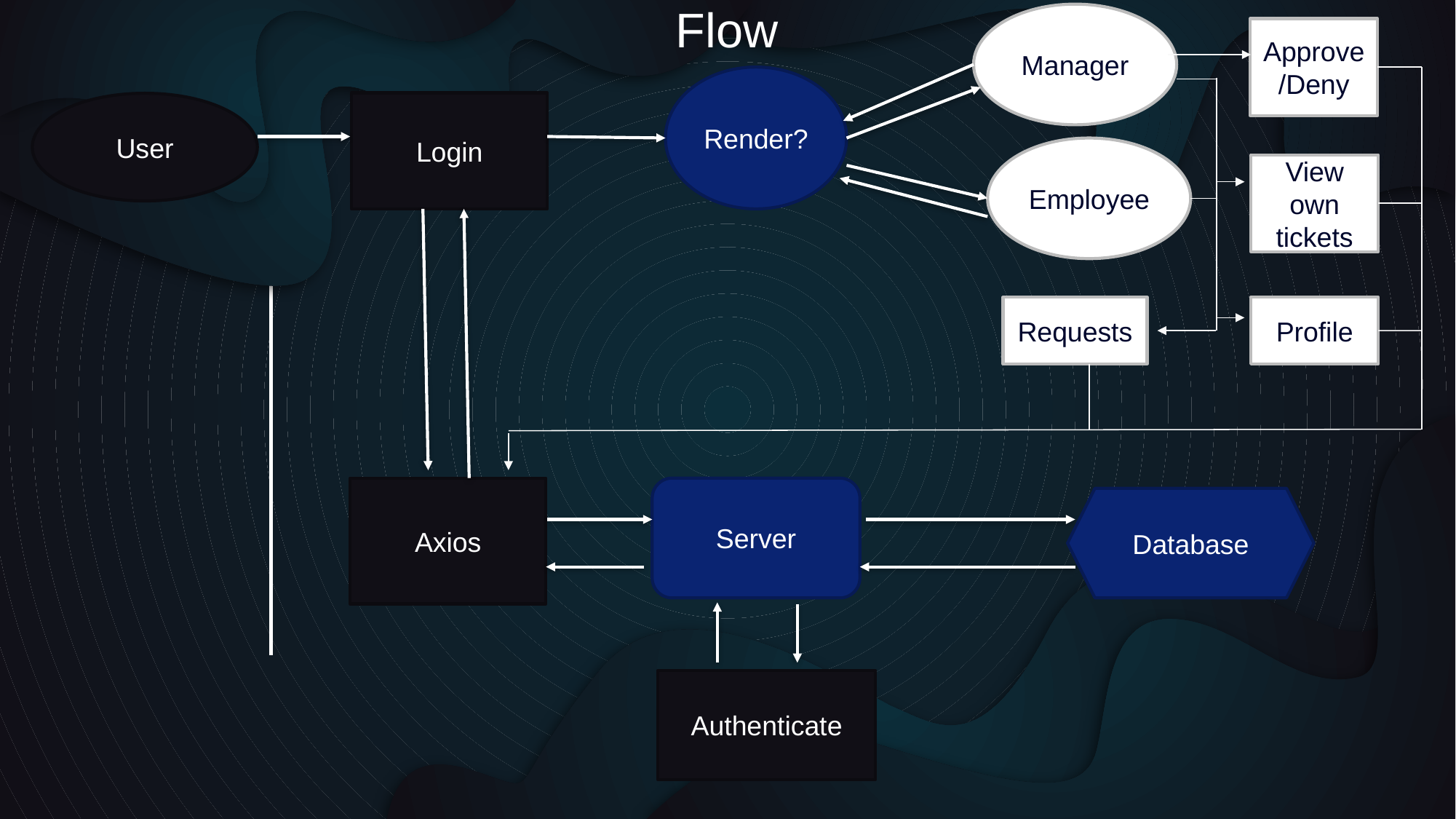

# Flow
Manager
Approve/Deny
Render?
Login
User
Employee
View own tickets
Requests
Profile
Axios
Server
Database

Authenticate